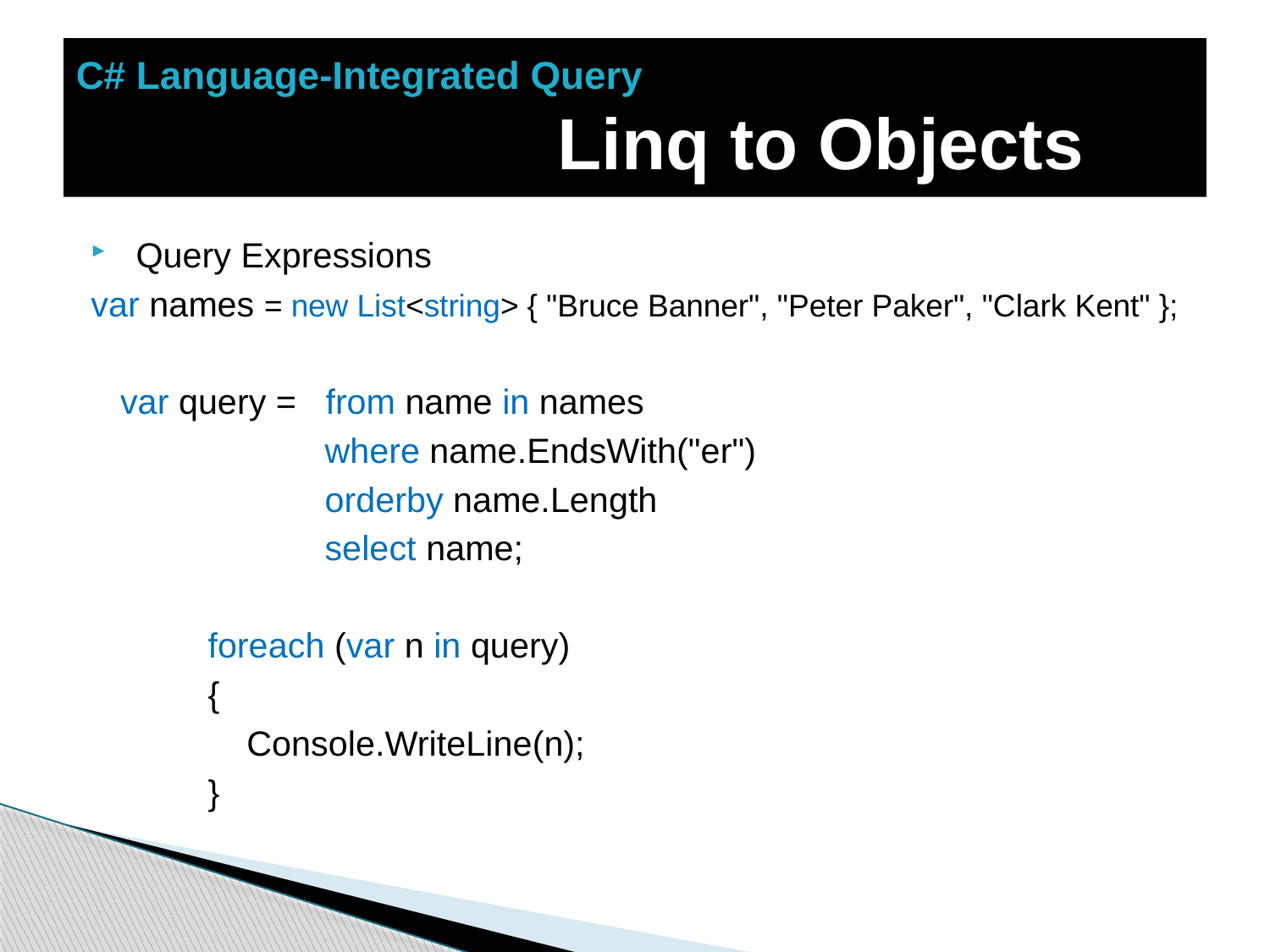

# C# Language-Integrated Query Linq to Objects
 Query Expressions
	var names = new List<string> { "Bruce Banner", "Peter Paker", "Clark Kent" };

   var query =   from name in names
                        where name.EndsWith("er")
                        orderby name.Length
                        select name;

            foreach (var n in query)
            {
                Console.WriteLine(n);
            }